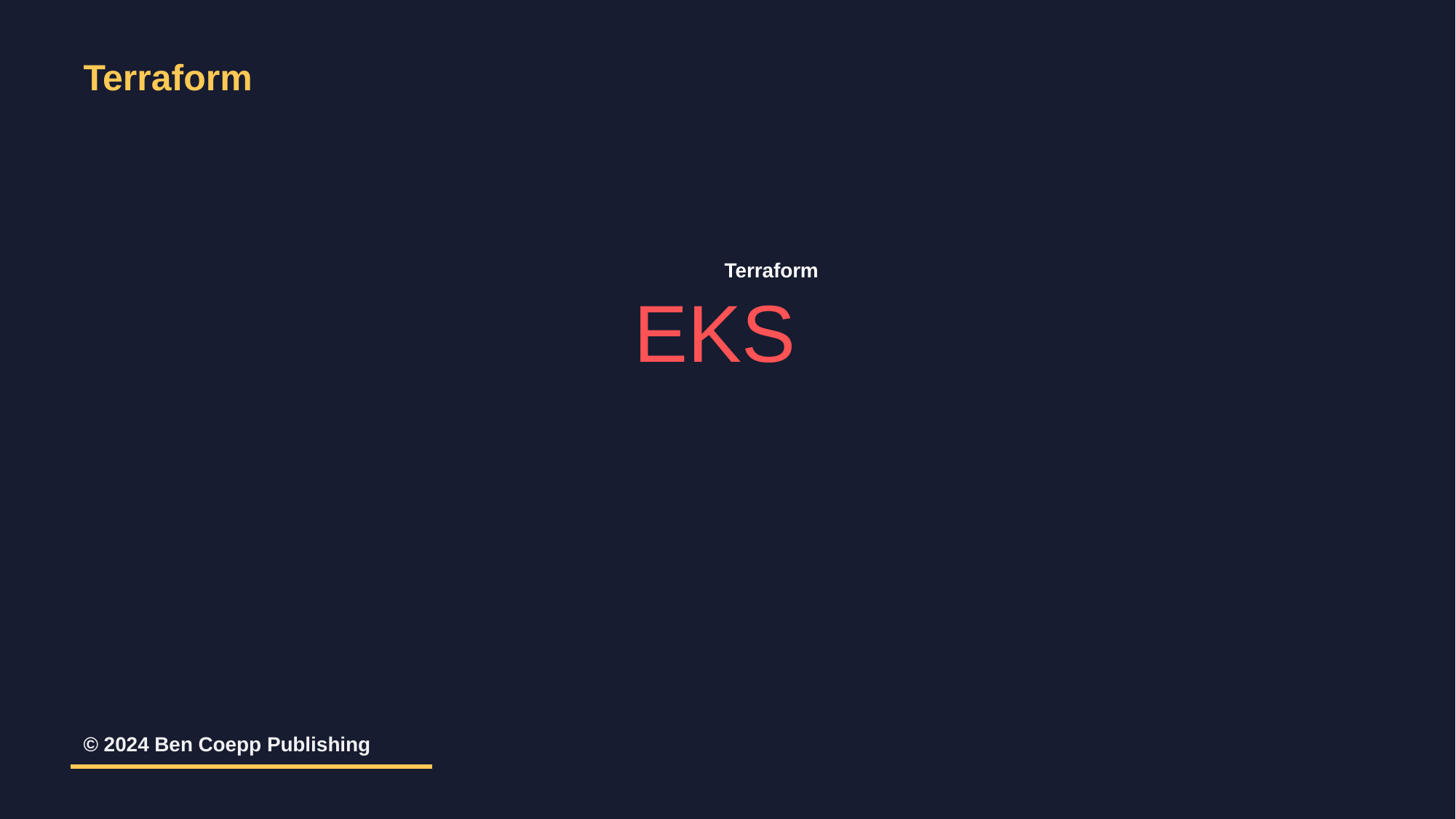

Terraform
Terraform
EKS
© 2024 Ben Coepp Publishing